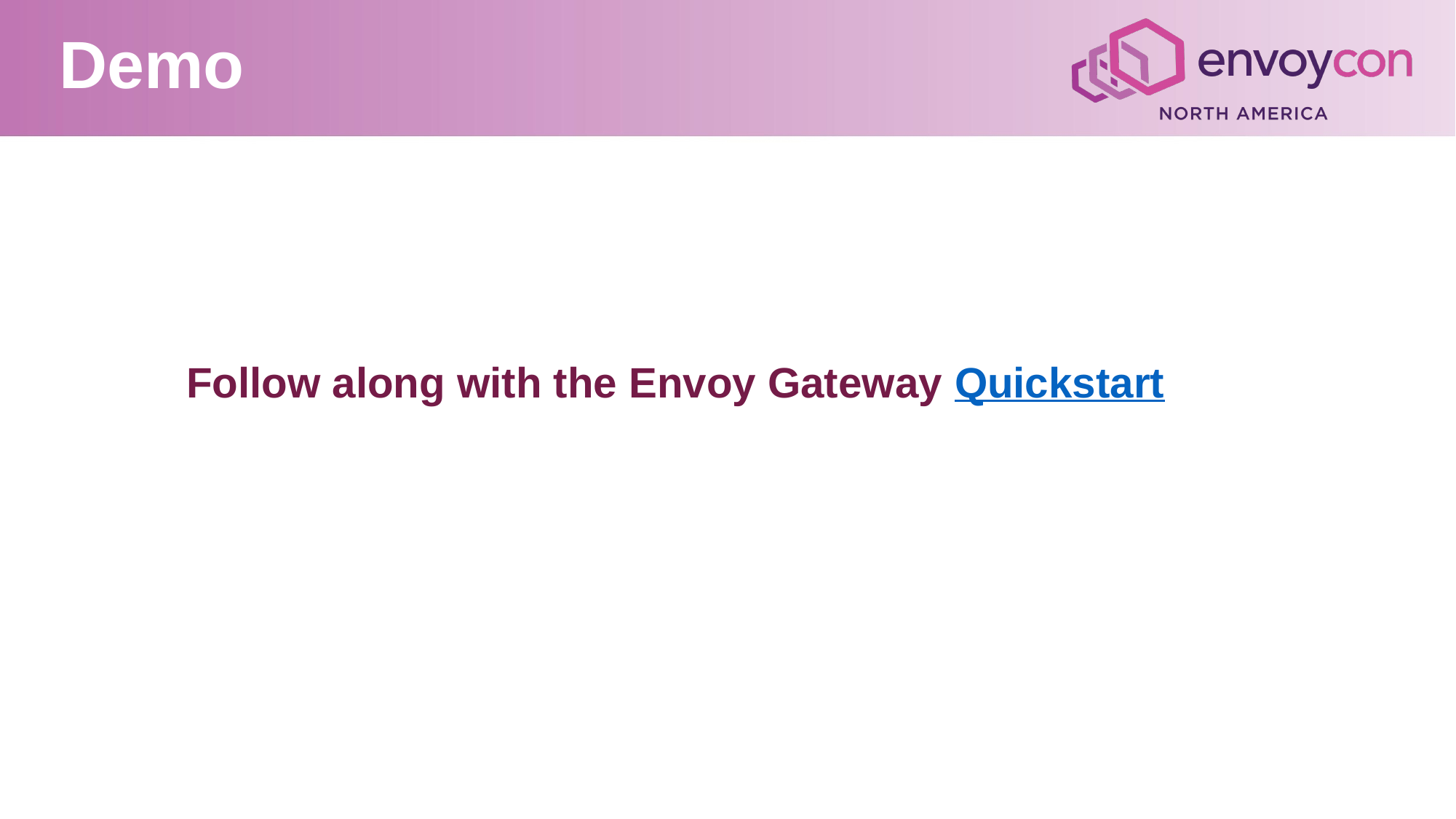

Demo
Follow along with the Envoy Gateway Quickstart